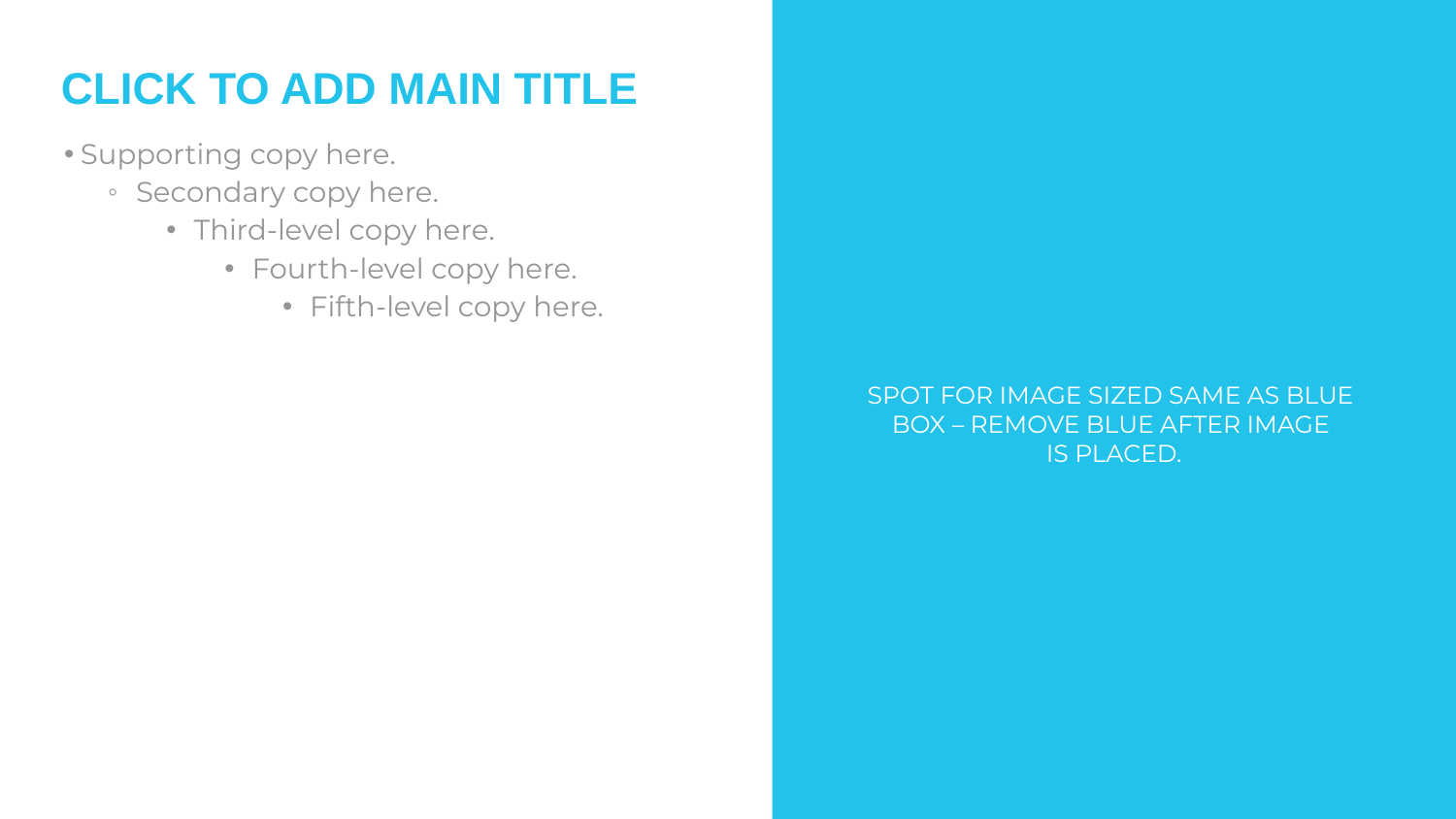

CLICK TO ADD MAIN TITLE
Supporting copy here.
Secondary copy here.
Third-level copy here.
Fourth-level copy here.
Fifth-level copy here.

SPOT FOR IMAGE SIZED SAME AS BLUE
BOX – REMOVE BLUE AFTER IMAGE
IS PLACED.